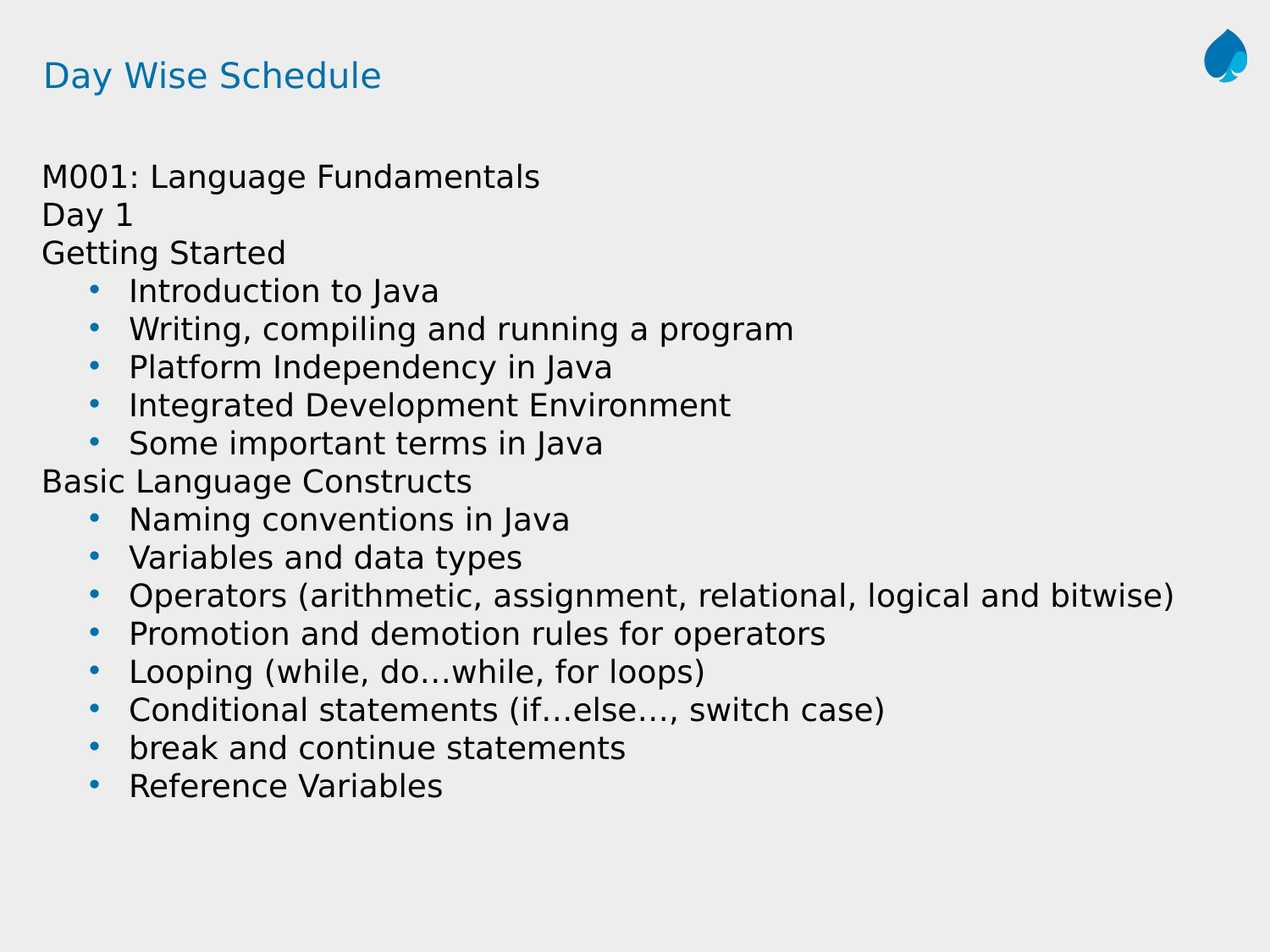

# Day Wise Schedule
M001: Language Fundamentals
Day 1
Getting Started
Introduction to Java
Writing, compiling and running a program
Platform Independency in Java
Integrated Development Environment
Some important terms in Java
Basic Language Constructs
Naming conventions in Java
Variables and data types
Operators (arithmetic, assignment, relational, logical and bitwise)
Promotion and demotion rules for operators
Looping (while, do…while, for loops)
Conditional statements (if…else…, switch case)
break and continue statements
Reference Variables